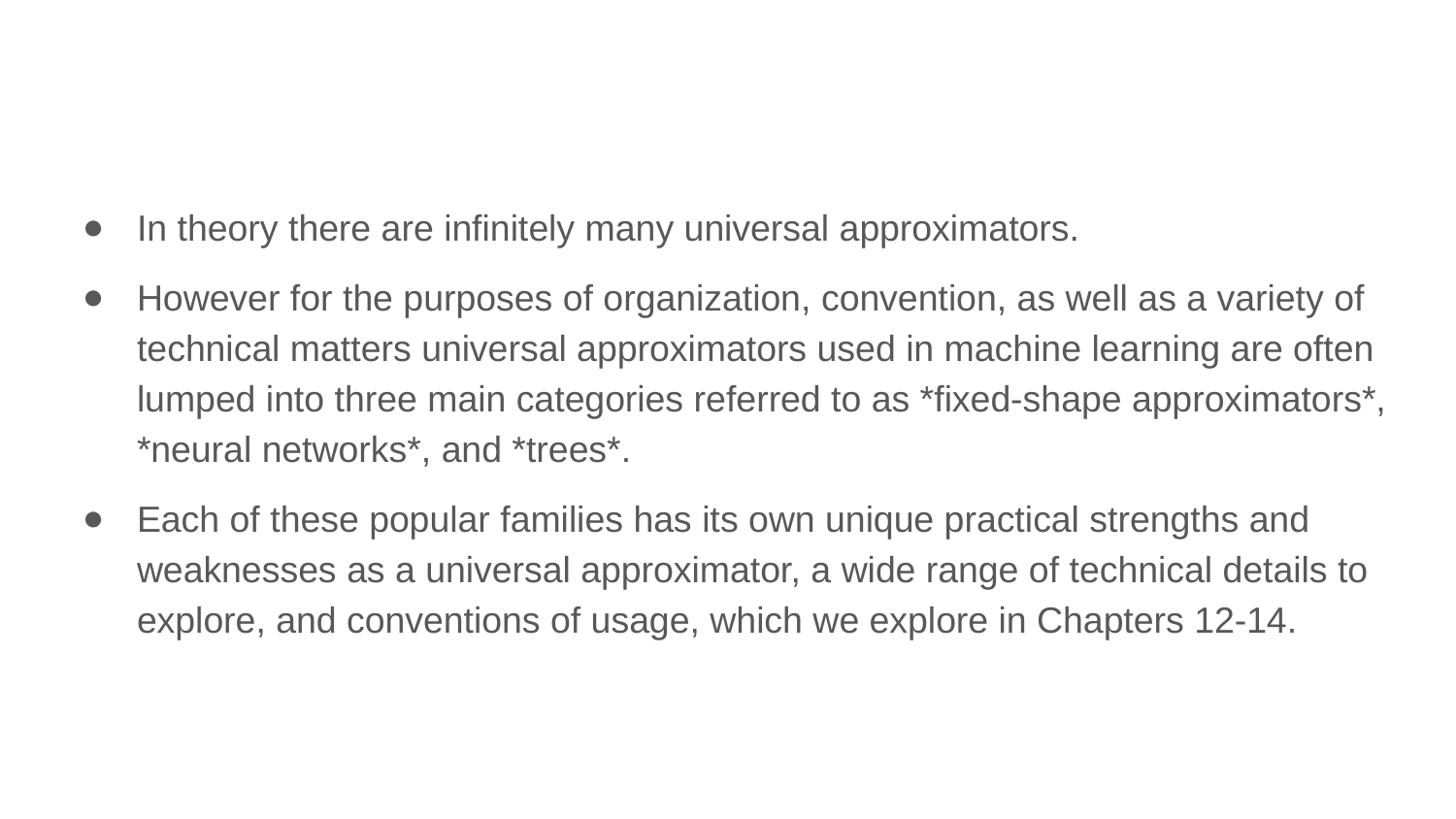

In theory there are infinitely many universal approximators.
However for the purposes of organization, convention, as well as a variety of technical matters universal approximators used in machine learning are often lumped into three main categories referred to as *fixed-shape approximators*, *neural networks*, and *trees*.
Each of these popular families has its own unique practical strengths and weaknesses as a universal approximator, a wide range of technical details to explore, and conventions of usage, which we explore in Chapters 12-14.